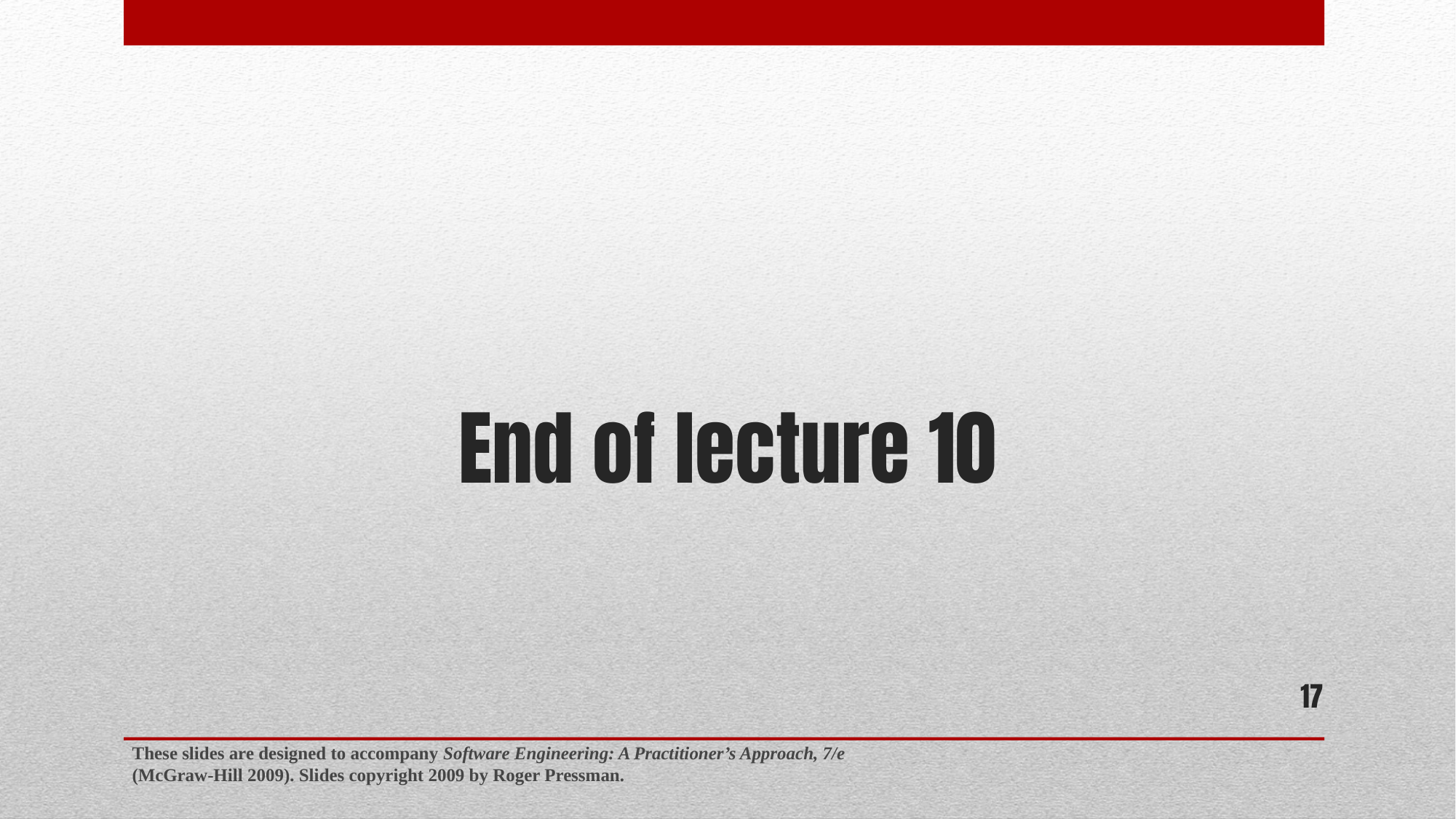

# End of lecture 10
17
These slides are designed to accompany Software Engineering: A Practitioner’s Approach, 7/e (McGraw-Hill 2009). Slides copyright 2009 by Roger Pressman.